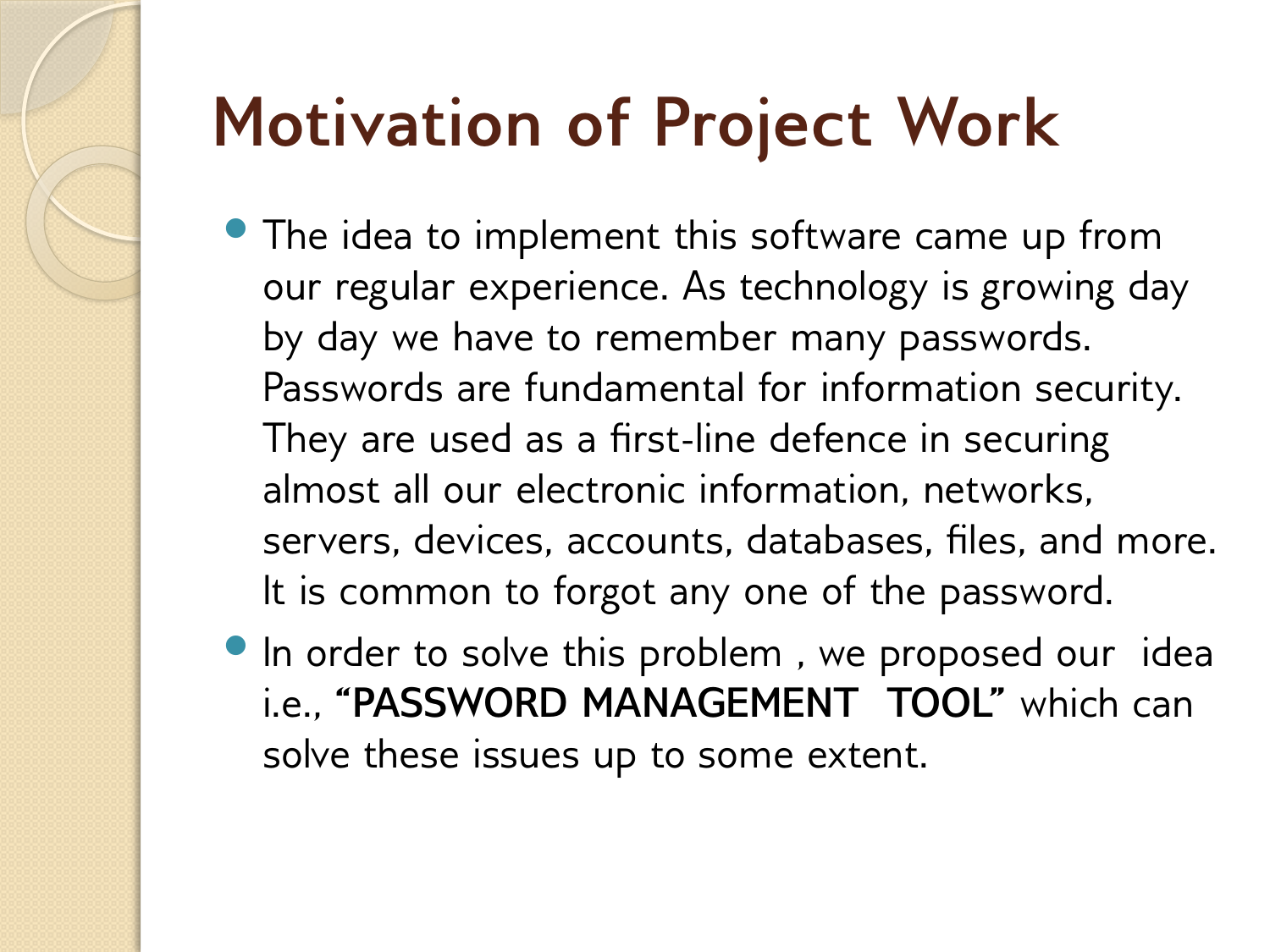

# Motivation of Project Work
The idea to implement this software came up from our regular experience. As technology is growing day by day we have to remember many passwords. Passwords are fundamental for information security. They are used as a first-line defence in securing almost all our electronic information, networks, servers, devices, accounts, databases, files, and more. It is common to forgot any one of the password.
In order to solve this problem , we proposed our  idea i.e., “PASSWORD MANAGEMENT  TOOL” which can solve these issues up to some extent.